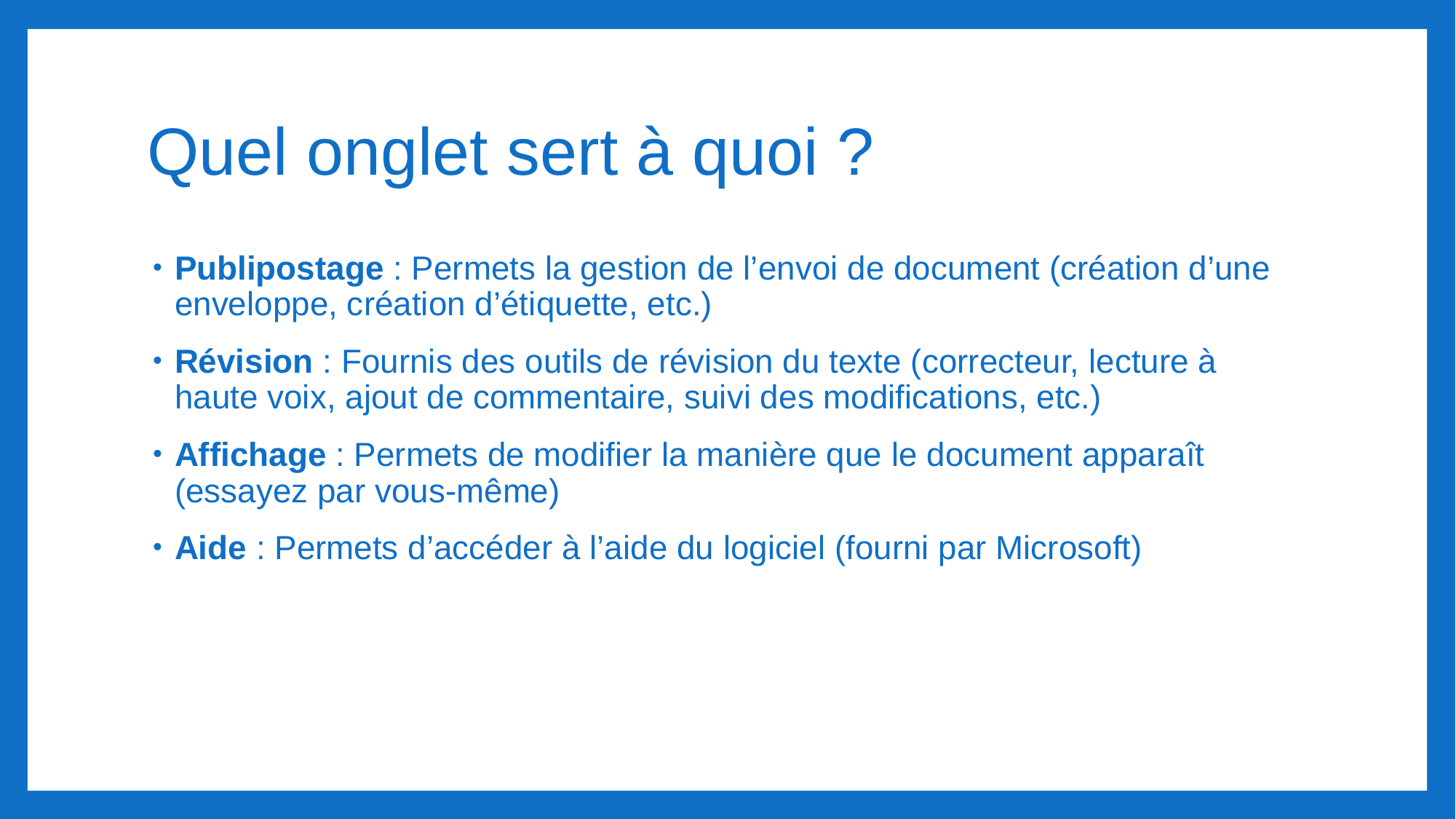

# Quel onglet sert à quoi ?
Publipostage : Permets la gestion de l’envoi de document (création d’une enveloppe, création d’étiquette, etc.)
Révision : Fournis des outils de révision du texte (correcteur, lecture à haute voix, ajout de commentaire, suivi des modifications, etc.)
Affichage : Permets de modifier la manière que le document apparaît (essayez par vous-même)
Aide : Permets d’accéder à l’aide du logiciel (fourni par Microsoft)